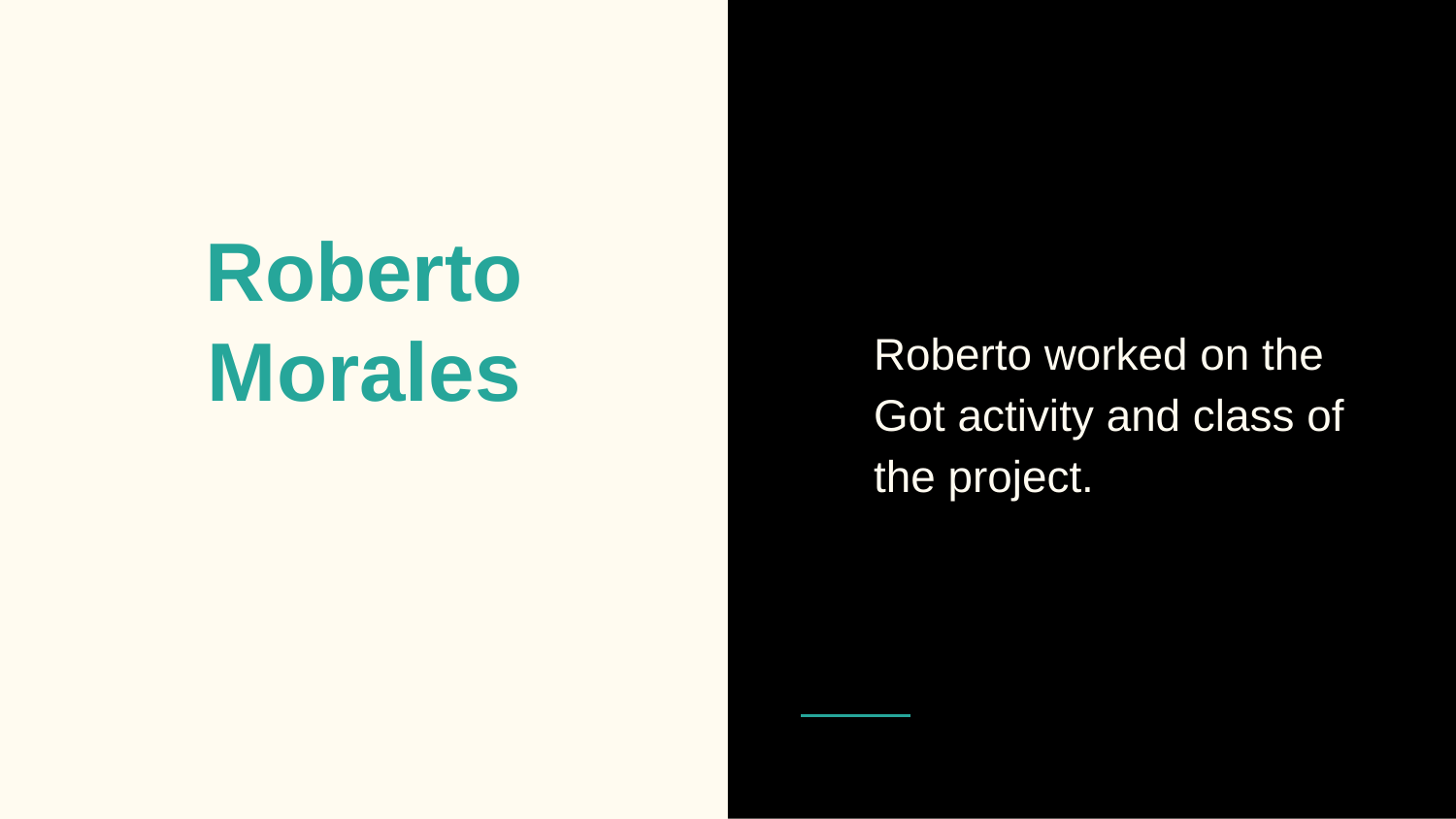

Roberto worked on the Got activity and class of the project.
# Roberto Morales